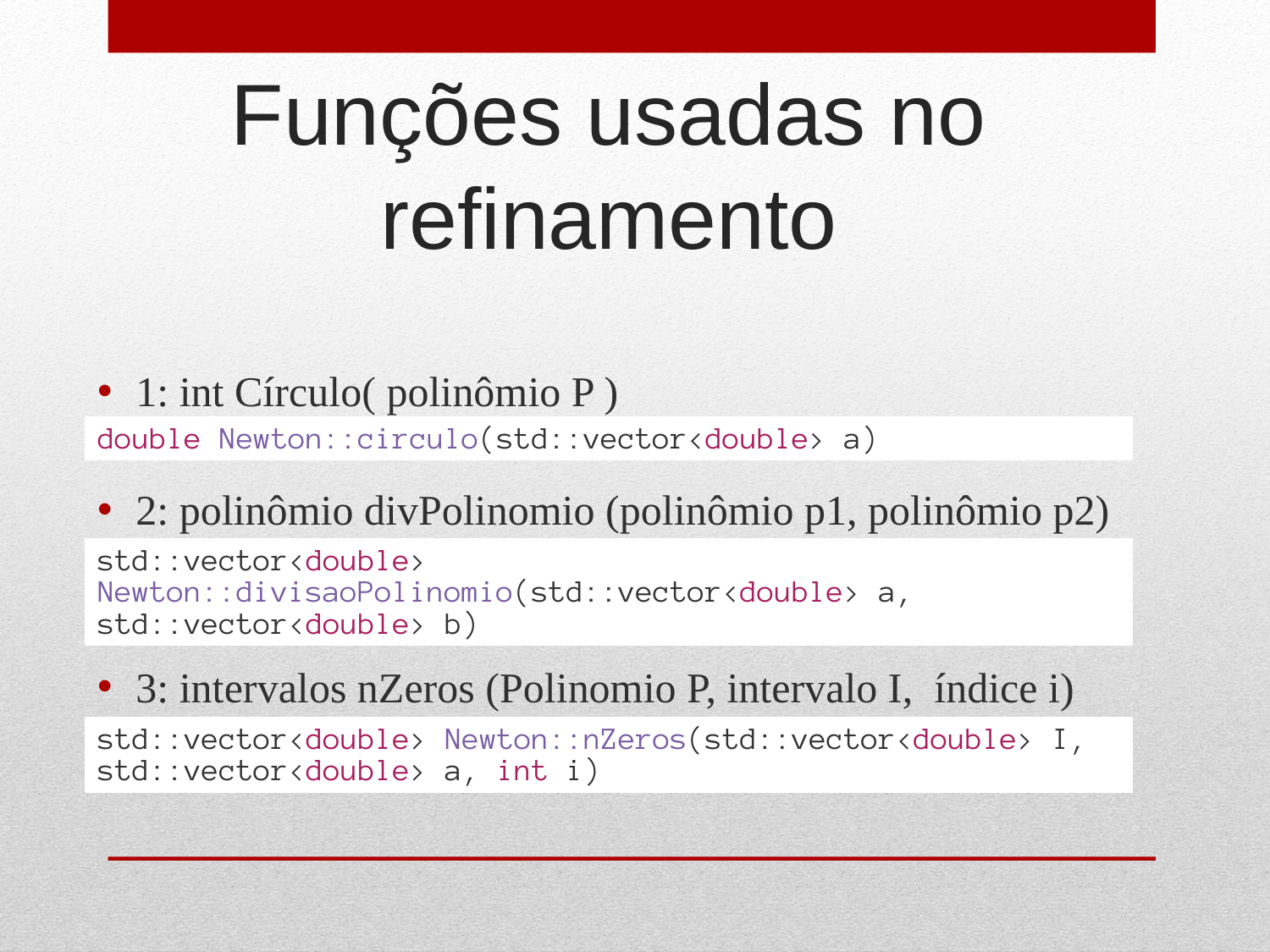

# Funções usadas no refinamento
1: int Círculo( polinômio P )

2: polinômio divPolinomio (polinômio p1, polinômio p2)

3: intervalos nZeros (Polinomio P, intervalo I,  índice i)
| double Newton::circulo(std::vector<double> a) |
| --- |
| std::vector<double> Newton::divisaoPolinomio(std::vector<double> a, std::vector<double> b) |
| --- |
| std::vector<double> Newton::nZeros(std::vector<double> I, std::vector<double> a, int i) |
| --- |